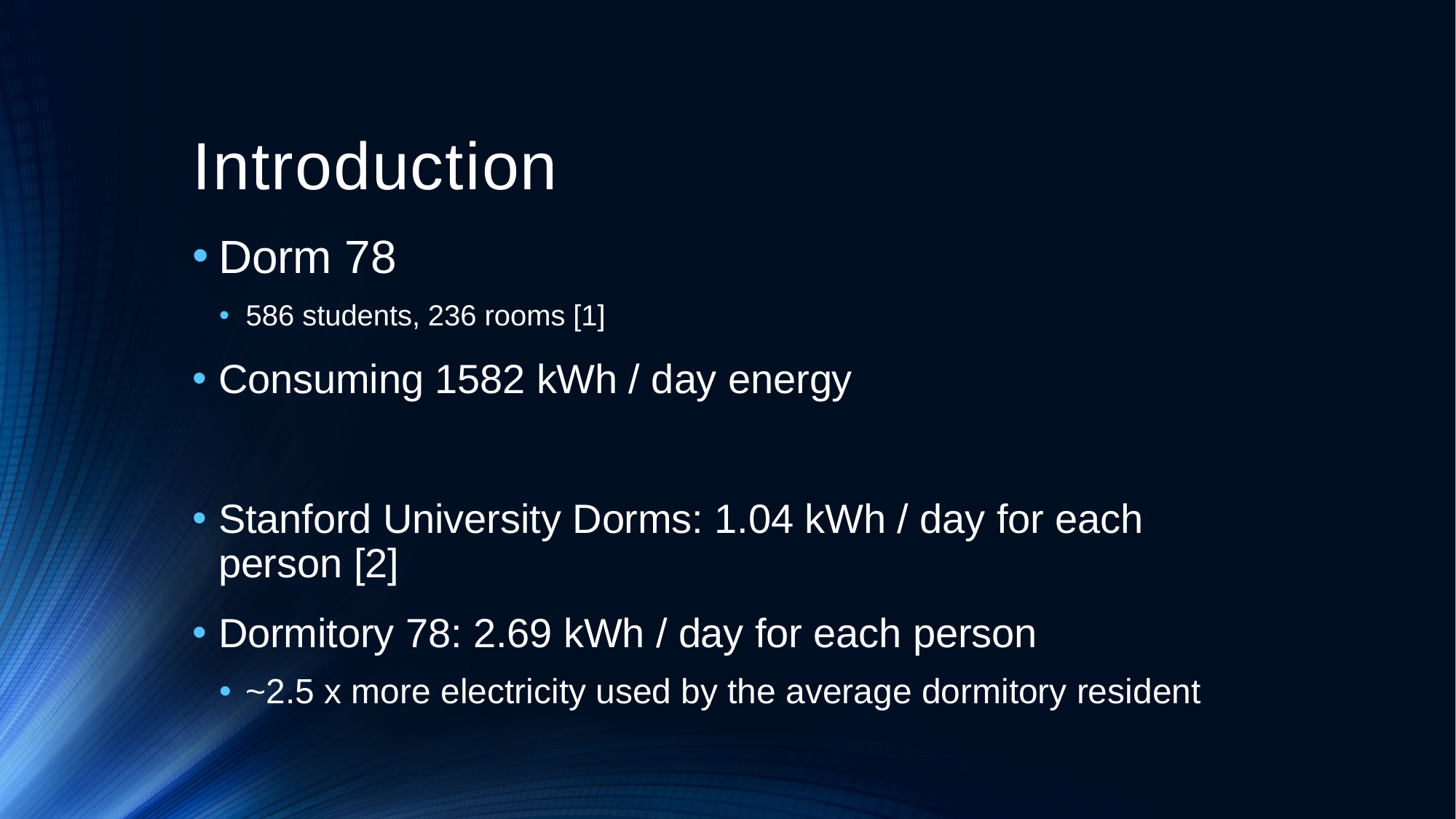

# Introduction
Dorm 78
586 students, 236 rooms [1]
Consuming 1582 kWh / day energy

Stanford University Dorms: 1.04 kWh / day for each person [2]
Dormitory 78: 2.69 kWh / day for each person
~2.5 x more electricity used by the average dormitory resident